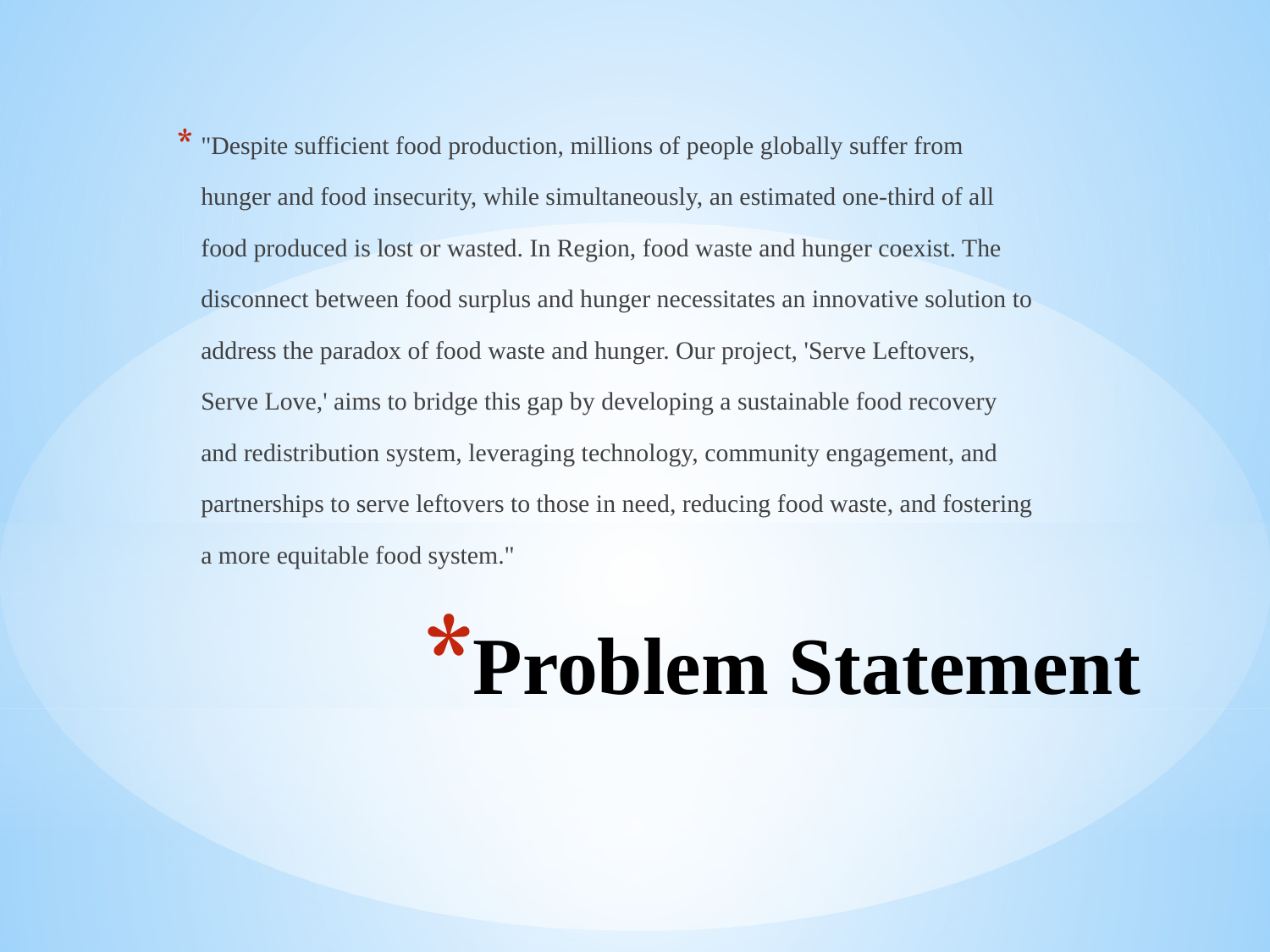

"Despite sufficient food production, millions of people globally suffer from hunger and food insecurity, while simultaneously, an estimated one-third of all food produced is lost or wasted. In Region, food waste and hunger coexist. The disconnect between food surplus and hunger necessitates an innovative solution to address the paradox of food waste and hunger. Our project, 'Serve Leftovers, Serve Love,' aims to bridge this gap by developing a sustainable food recovery and redistribution system, leveraging technology, community engagement, and partnerships to serve leftovers to those in need, reducing food waste, and fostering a more equitable food system."
# Problem Statement